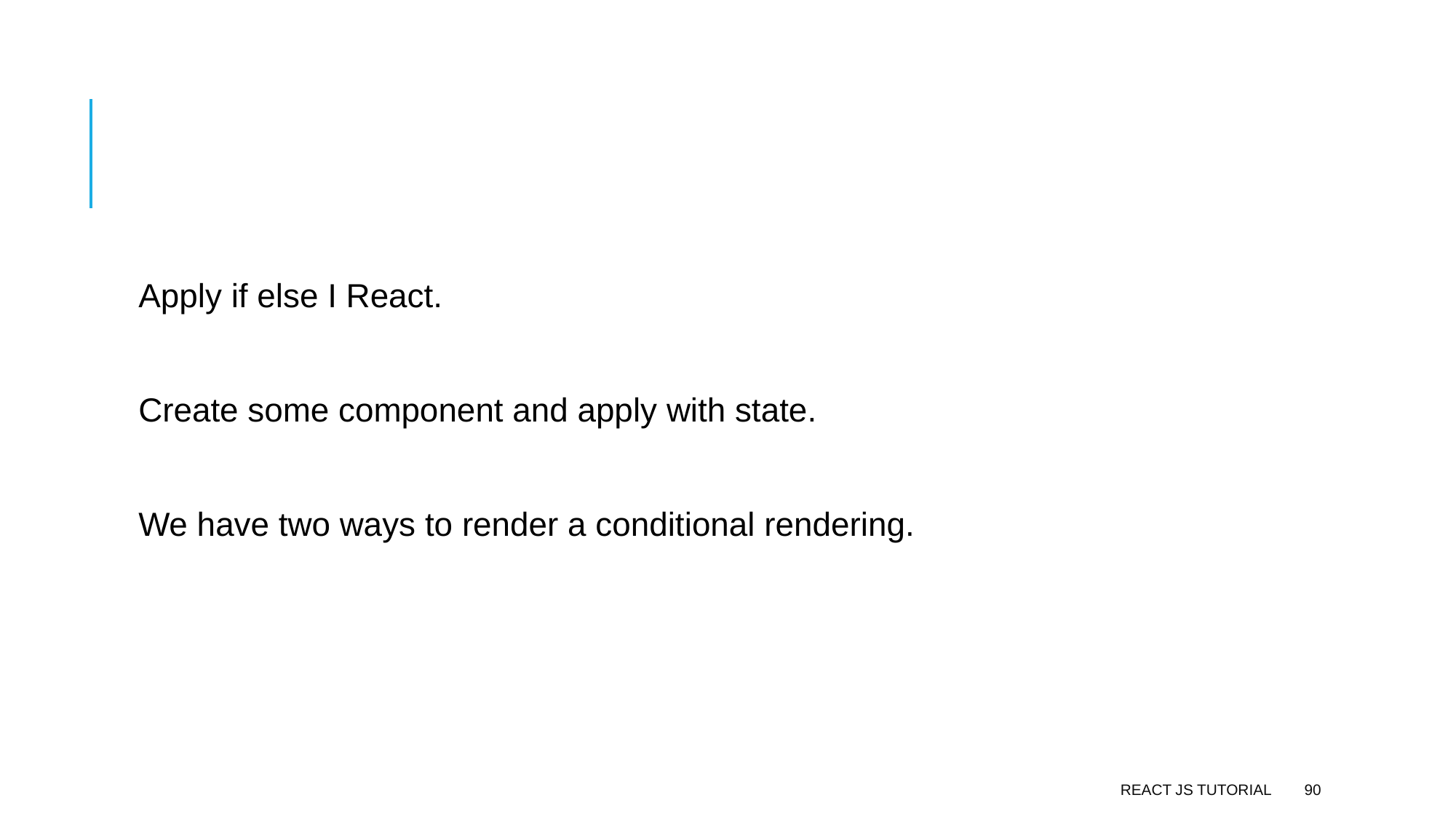

#
Apply if else I React.

Create some component and apply with state.

We have two ways to render a conditional rendering.
React JS Tutorial
90